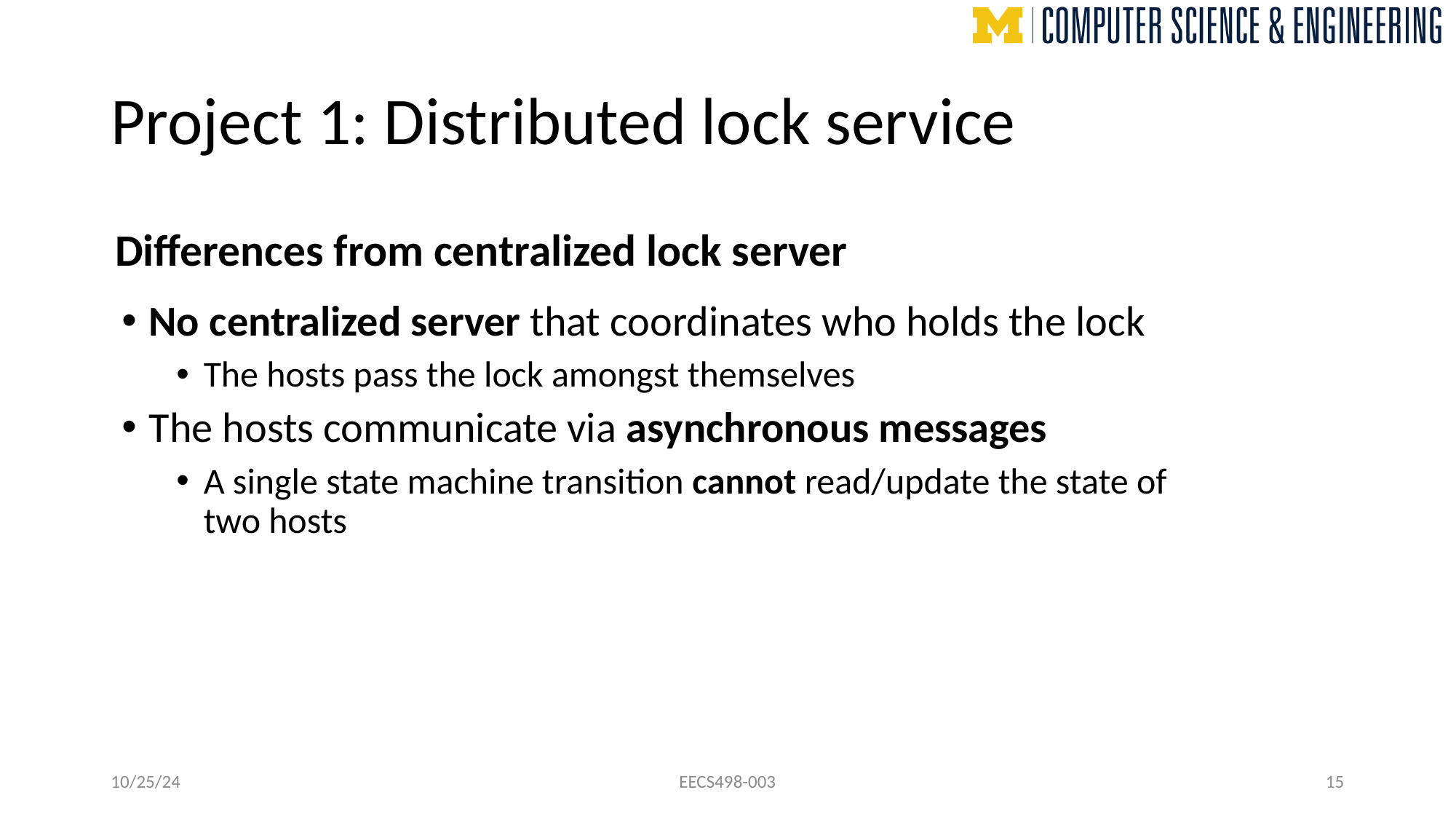

# Project 1: Distributed lock service
Differences from centralized lock server
No centralized server that coordinates who holds the lock
The hosts pass the lock amongst themselves
The hosts communicate via asynchronous messages
A single state machine transition cannot read/update the state of two hosts
10/25/24
EECS498-003
15